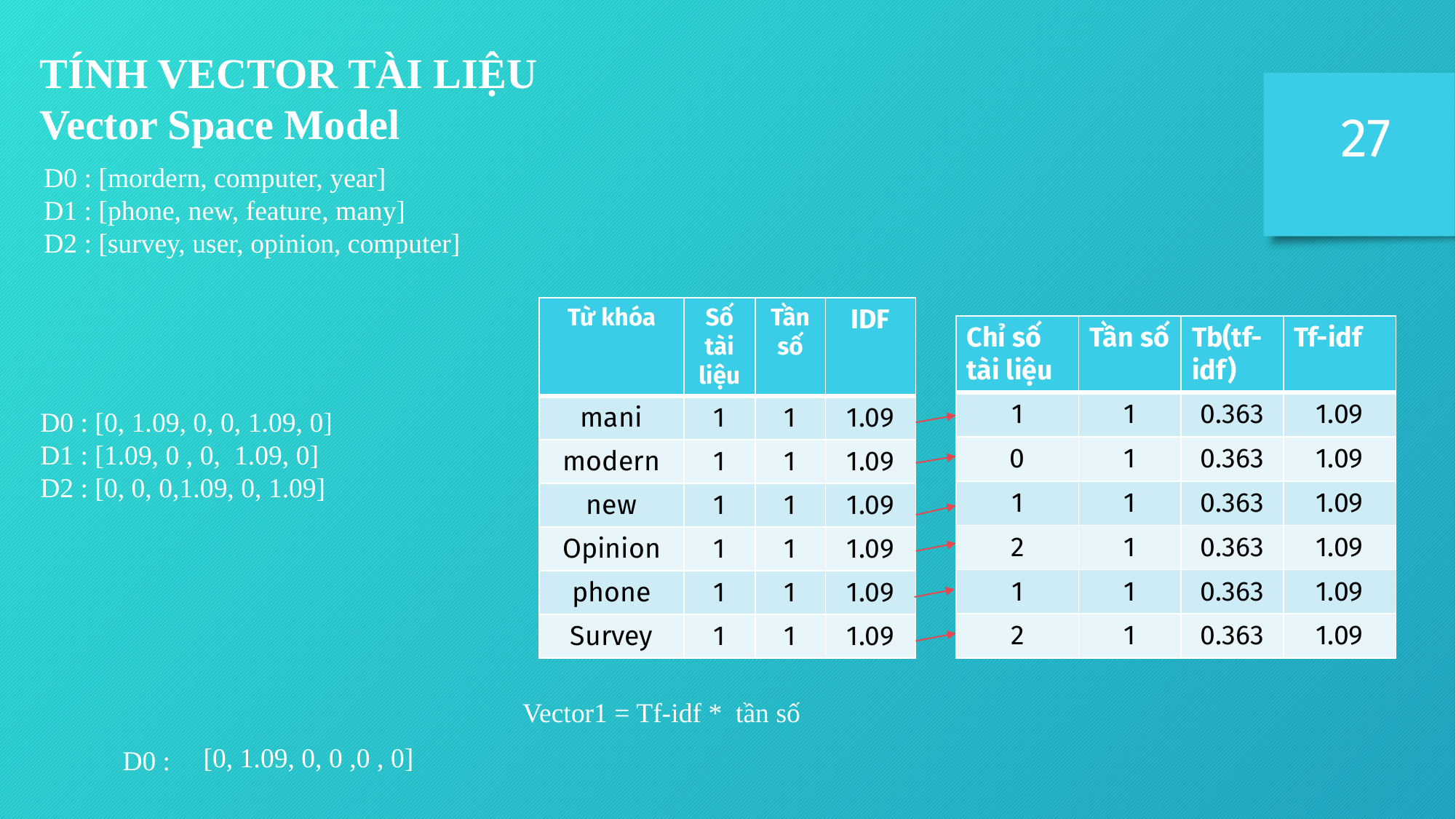

TÍNH VECTOR TÀI LIỆU
Vector Space Model
27
D0 : [mordern, computer, year]
D1 : [phone, new, feature, many]
D2 : [survey, user, opinion, computer]
| Từ khóa | Số tài liệu | Tần số | IDF |
| --- | --- | --- | --- |
| mani | 1 | 1 | 1.09 |
| modern | 1 | 1 | 1.09 |
| new | 1 | 1 | 1.09 |
| Opinion | 1 | 1 | 1.09 |
| phone | 1 | 1 | 1.09 |
| Survey | 1 | 1 | 1.09 |
| Chỉ số tài liệu | Tần số | Tb(tf-idf) | Tf-idf |
| --- | --- | --- | --- |
| 1 | 1 | 0.363 | 1.09 |
| 0 | 1 | 0.363 | 1.09 |
| 1 | 1 | 0.363 | 1.09 |
| 2 | 1 | 0.363 | 1.09 |
| 1 | 1 | 0.363 | 1.09 |
| 2 | 1 | 0.363 | 1.09 |
D0 : [0, 1.09, 0, 0, 1.09, 0]
D1 : [1.09, 0 , 0,  1.09, 0]
D2 : [0, 0, 0,1.09, 0, 1.09]
Vector1 = Tf-idf *  tần số
[0, 1.09, 0, 0 ,0 , 0]
D0 :